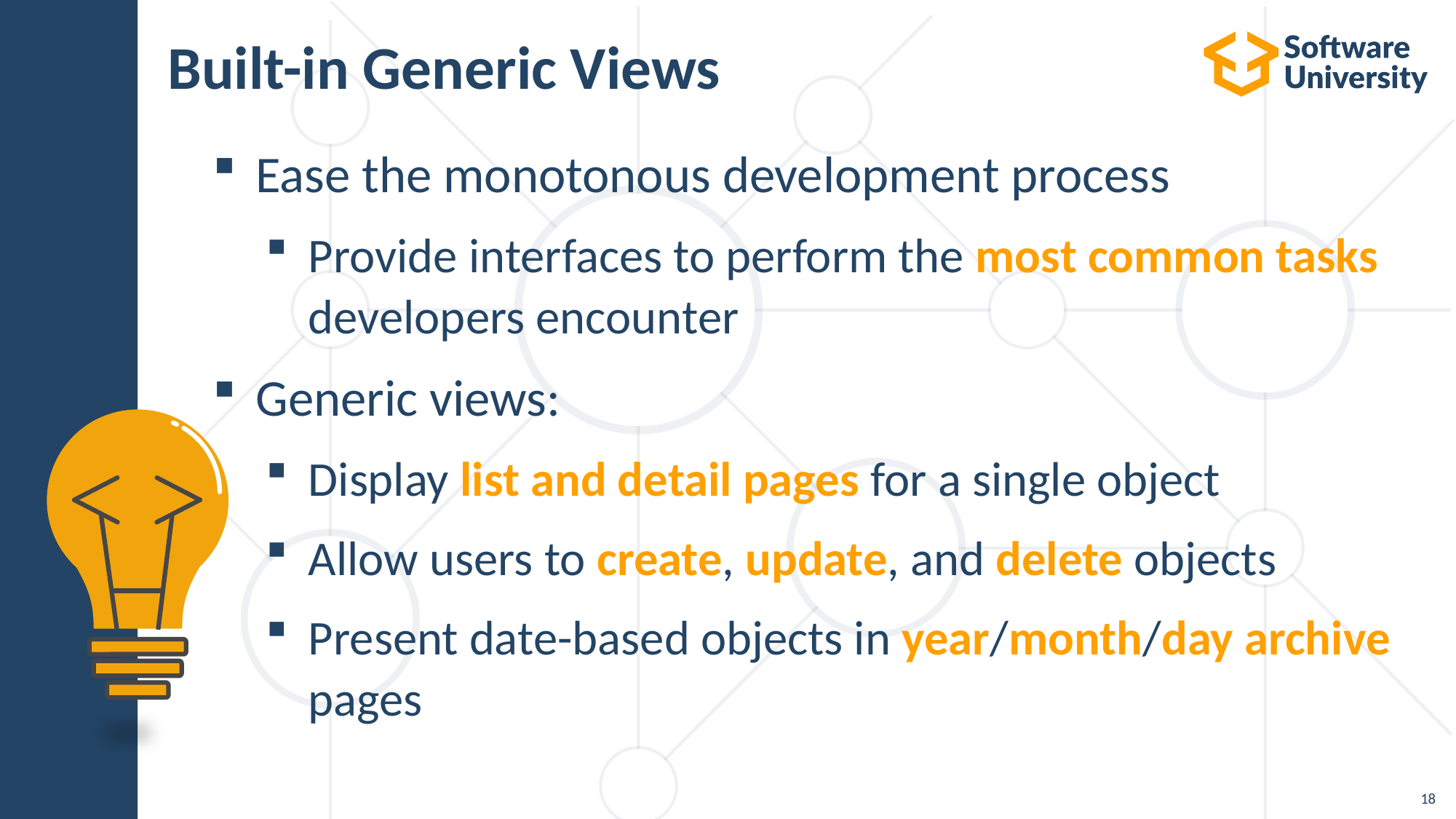

# Built-in Generic Views
Ease the monotonous development process
Provide interfaces to perform the most common tasks developers encounter
Generic views:
Display list and detail pages for a single object
Allow users to create, update, and delete objects
Present date-based objects in year/month/day archive pages

18